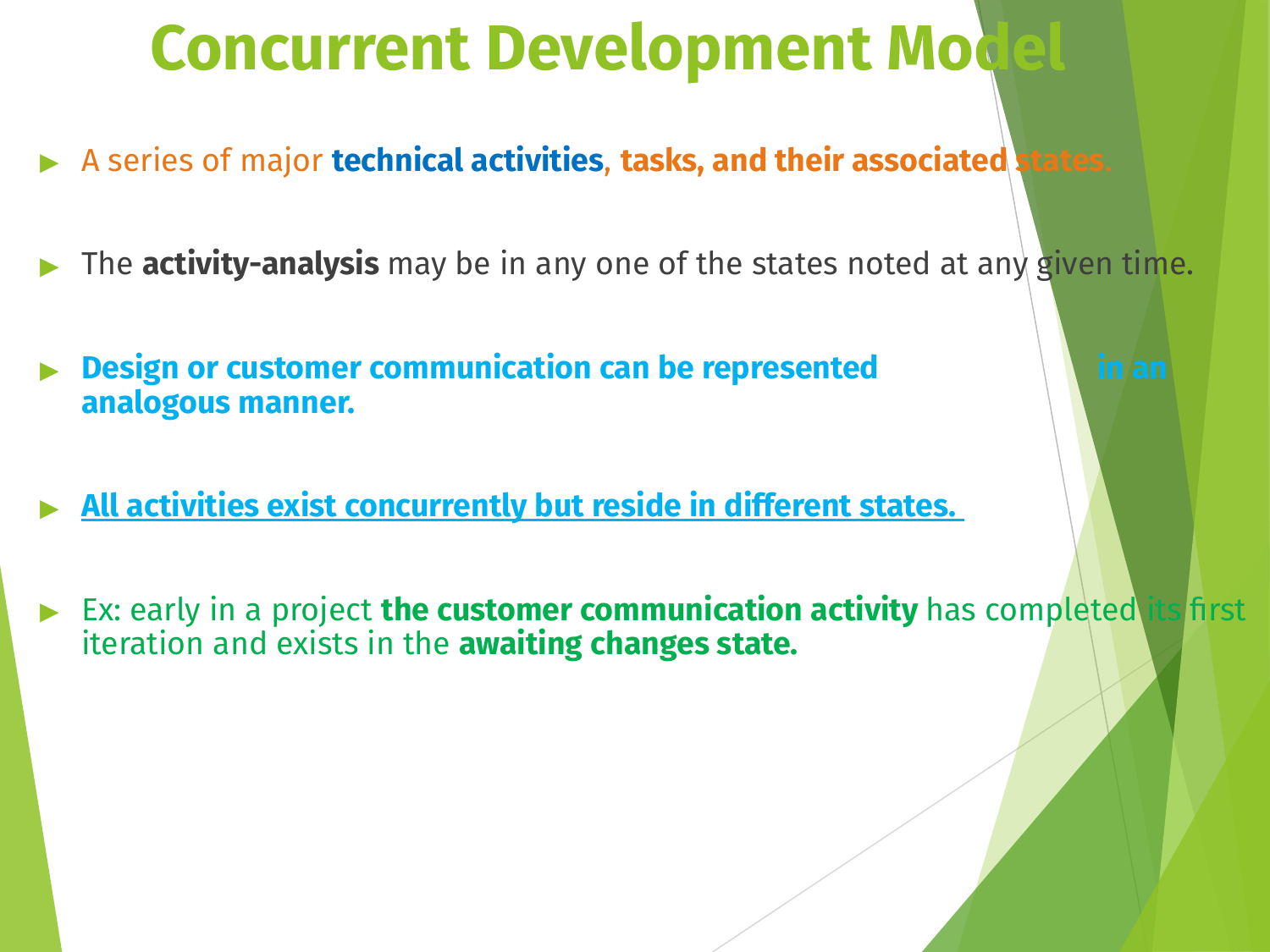

# Concurrent Development Model
A series of major technical activities, tasks, and their associated states.

The activity-analysis may be in any one of the states noted at any given time.

Design or customer communication can be represented                  	in an analogous manner.

All activities exist concurrently but reside in different states.

Ex: early in a project the customer communication activity has completed its first iteration and exists in the awaiting changes state.